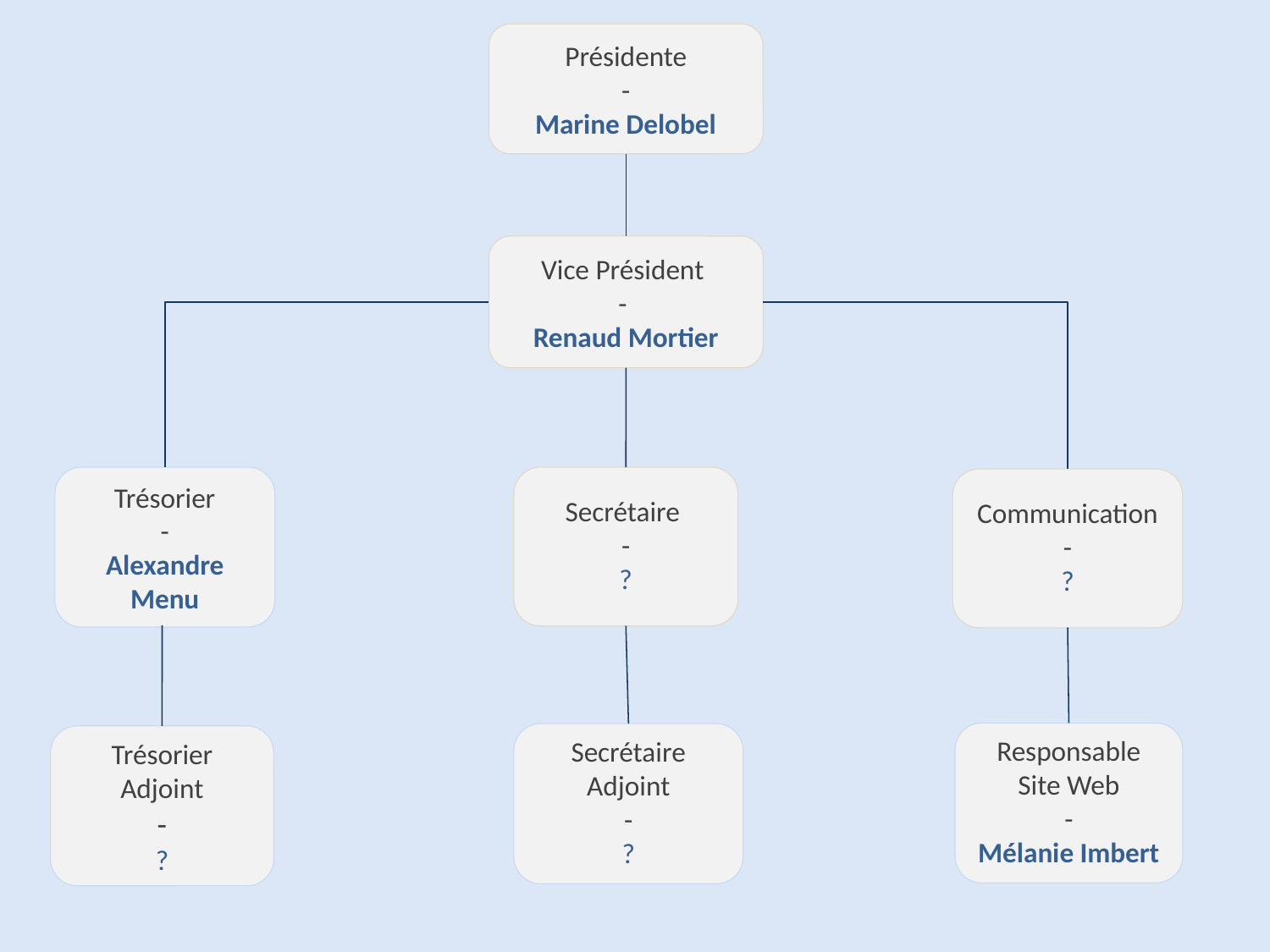

Présidente
-
Marine Delobel
Vice Président
-
Renaud Mortier
Trésorier
-
Alexandre Menu

Secrétaire
-
?

Communication
-
?

Responsable Site Web
-
Mélanie Imbert

Secrétaire Adjoint
-
?

Trésorier Adjoint
-
?